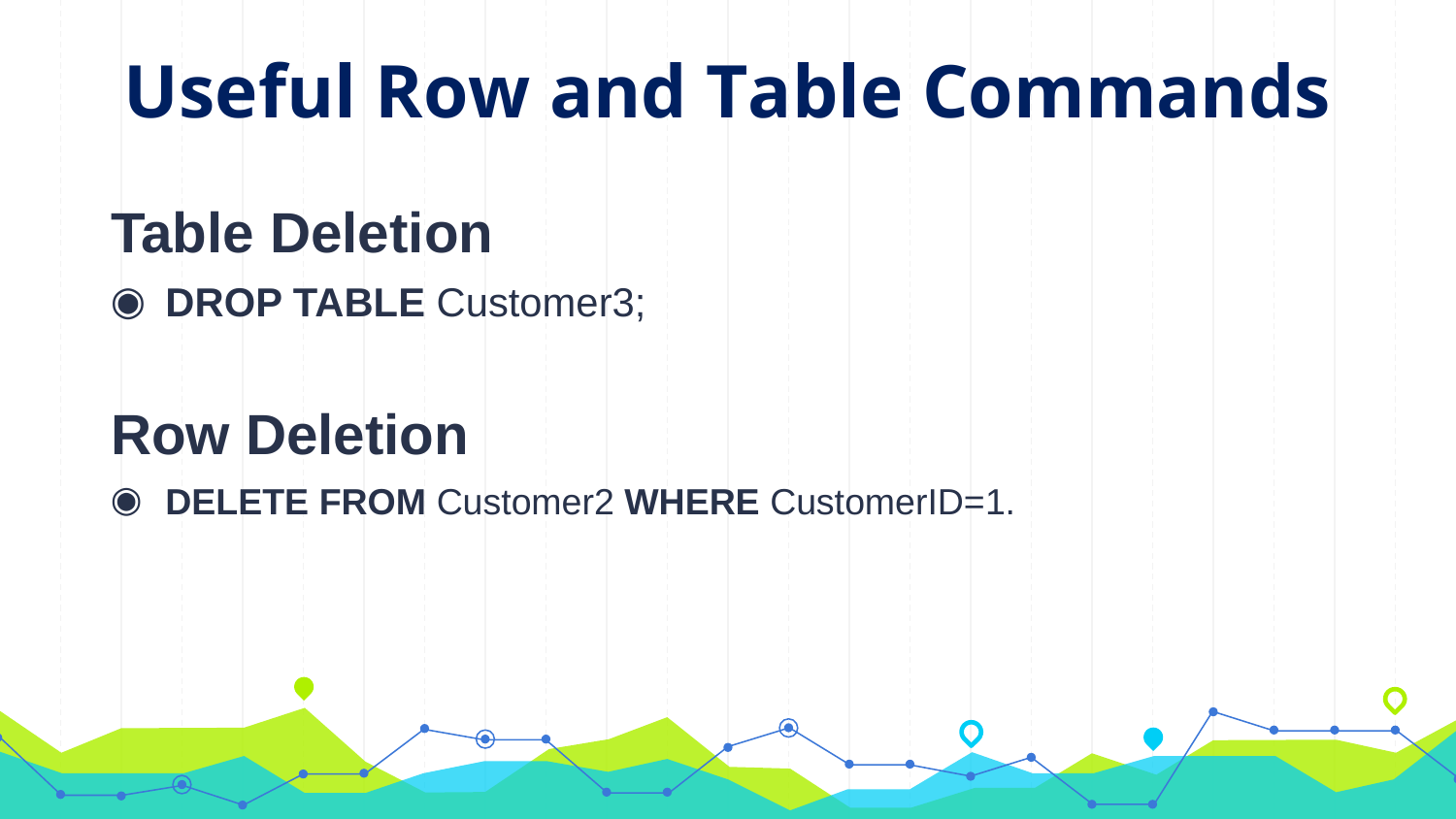

# Useful Row and Table Commands
Table Deletion
DROP TABLE Customer3;

Row Deletion
DELETE FROM Customer2 WHERE CustomerID=1.